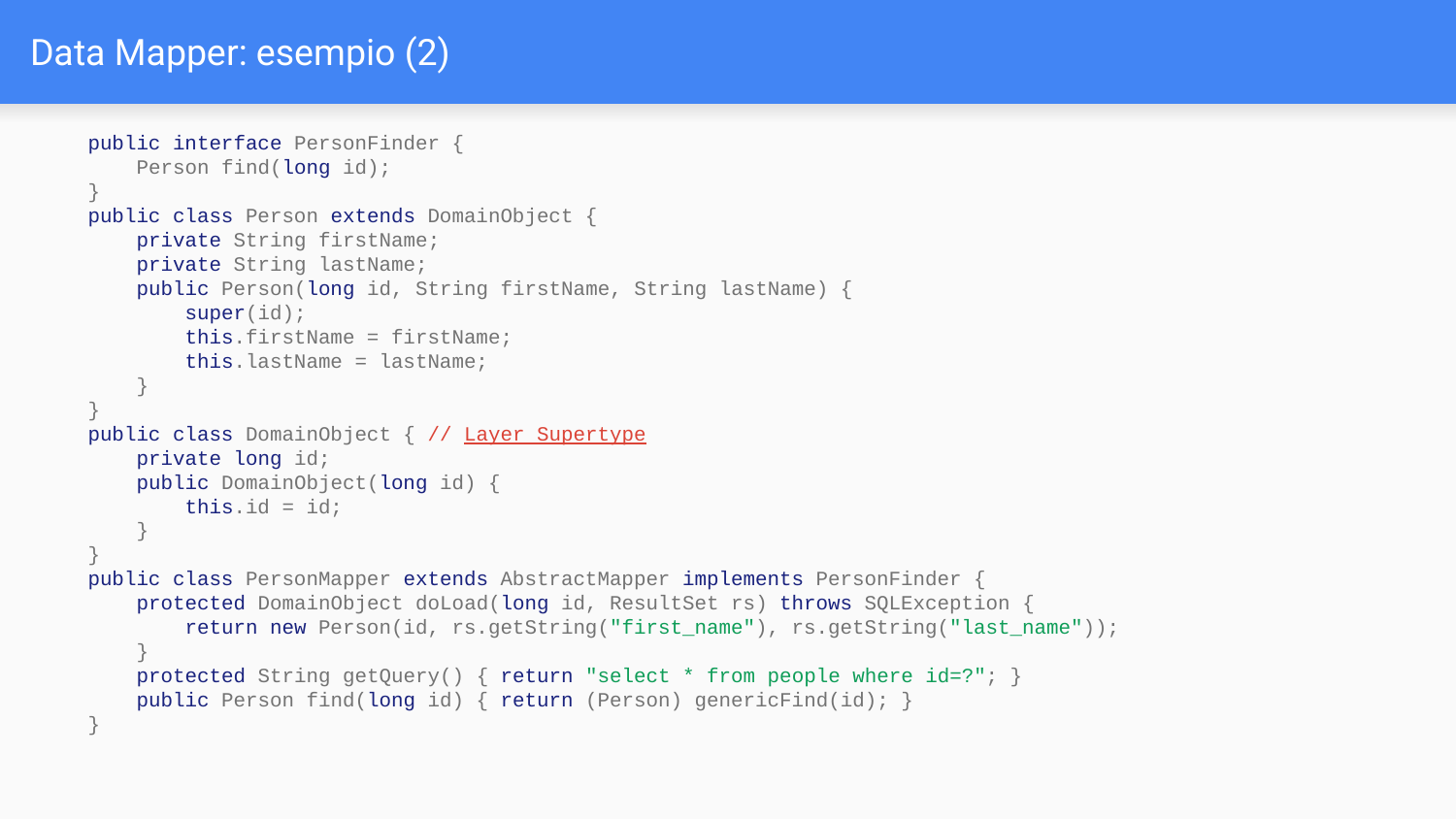

# Data Mapper: esempio (2)
public interface PersonFinder {
    Person find(long id);
}
public class Person extends DomainObject {
    private String firstName;
    private String lastName;
    public Person(long id, String firstName, String lastName) {
        super(id);
        this.firstName = firstName;
        this.lastName = lastName;
    }
}
public class DomainObject { // Layer Supertype
    private long id;
    public DomainObject(long id) {
        this.id = id;
    }
}
public class PersonMapper extends AbstractMapper implements PersonFinder {
    protected DomainObject doLoad(long id, ResultSet rs) throws SQLException {
        return new Person(id, rs.getString("first_name"), rs.getString("last_name"));
    }
    protected String getQuery() { return "select * from people where id=?"; }
    public Person find(long id) { return (Person) genericFind(id); }
}